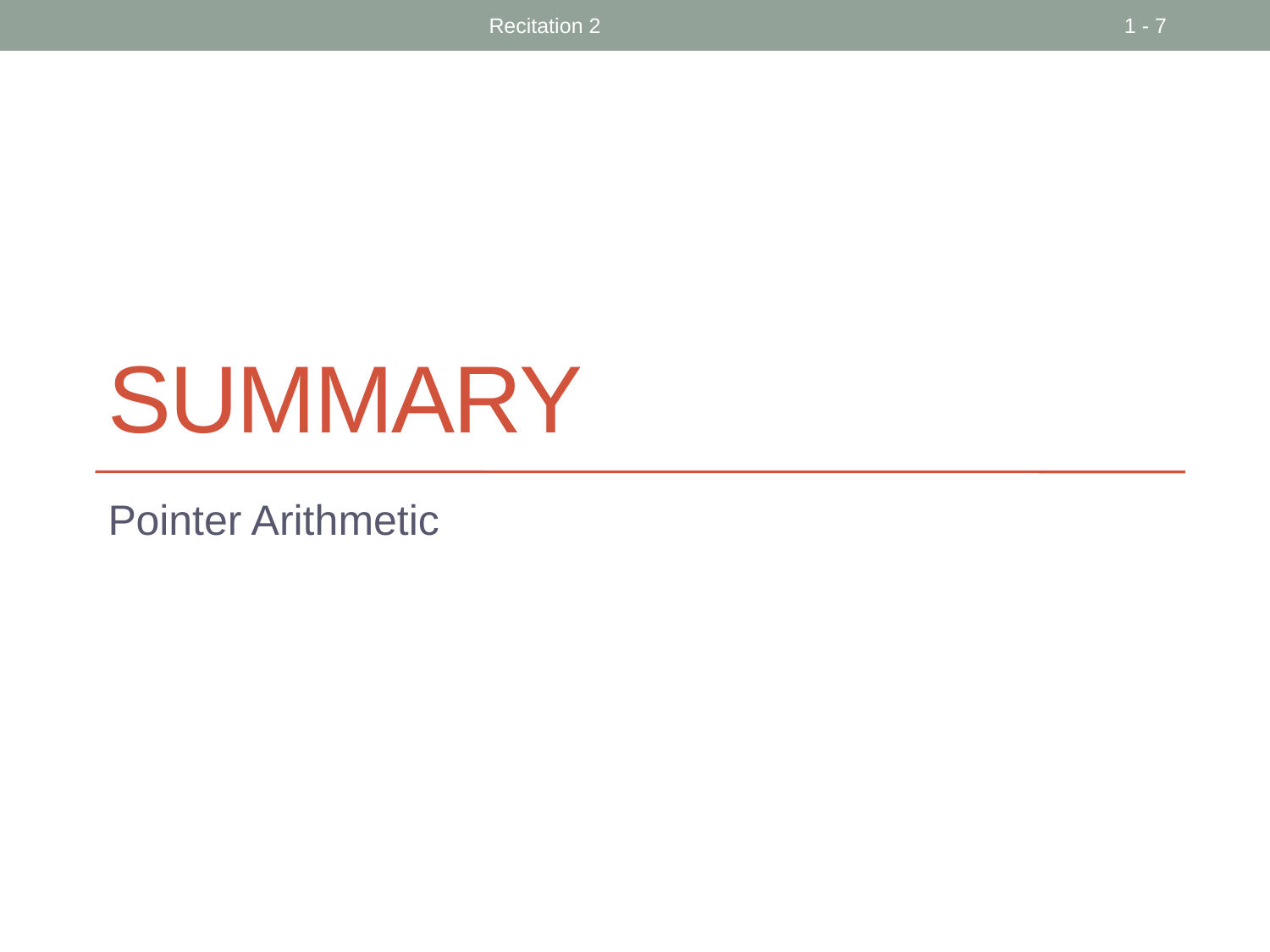

Recitation 2
1 - 7
# summary
Pointer Arithmetic